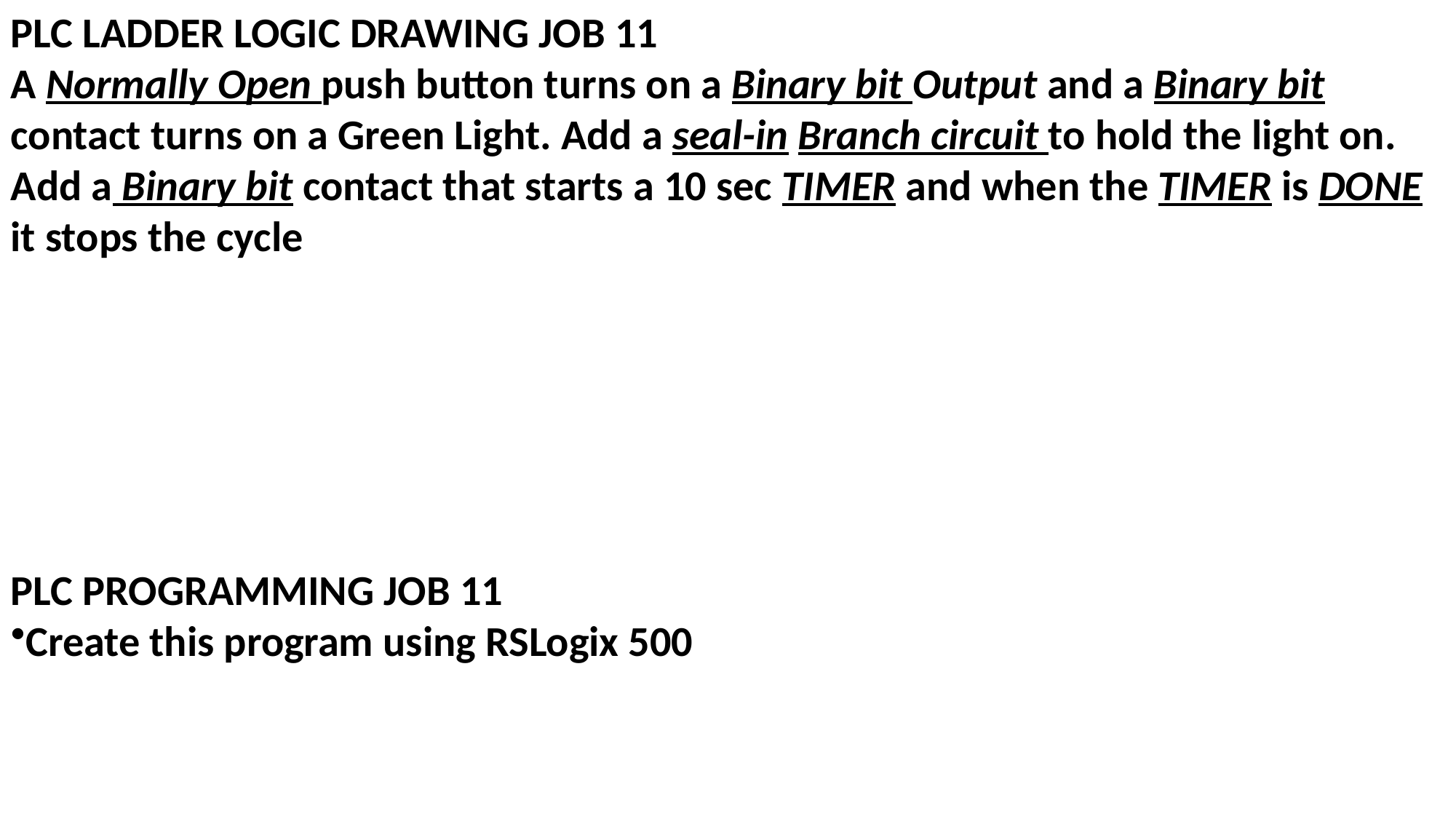

PLC LADDER LOGIC DRAWING JOB 11
A Normally Open push button turns on a Binary bit Output and a Binary bit contact turns on a Green Light. Add a seal-in Branch circuit to hold the light on. Add a Binary bit contact that starts a 10 sec TIMER and when the TIMER is DONE it stops the cycle
PLC PROGRAMMING JOB 11
Create this program using RSLogix 500